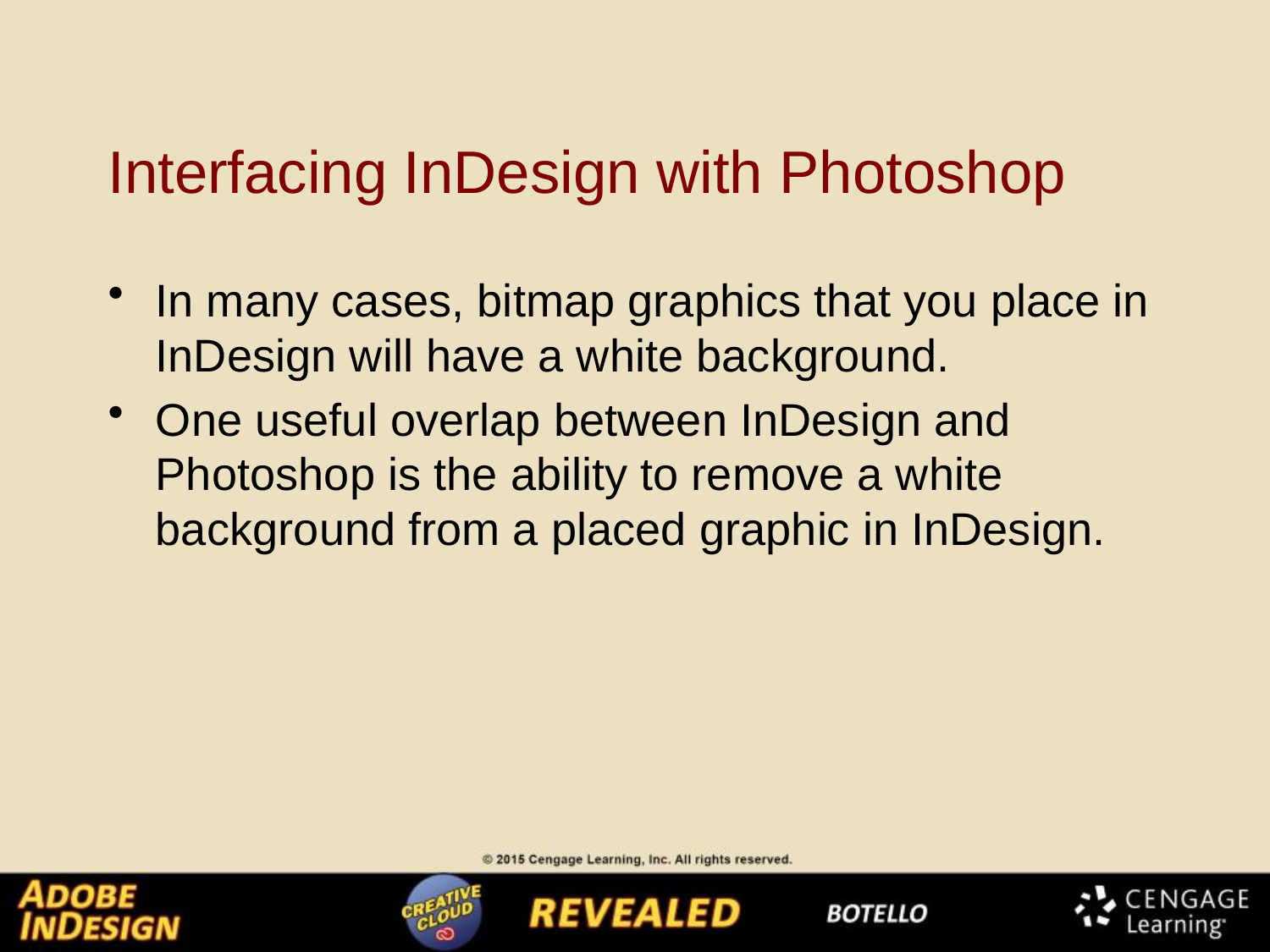

# Interfacing InDesign with Photoshop
In many cases, bitmap graphics that you place in InDesign will have a white background.
One useful overlap between InDesign and Photoshop is the ability to remove a white background from a placed graphic in InDesign.